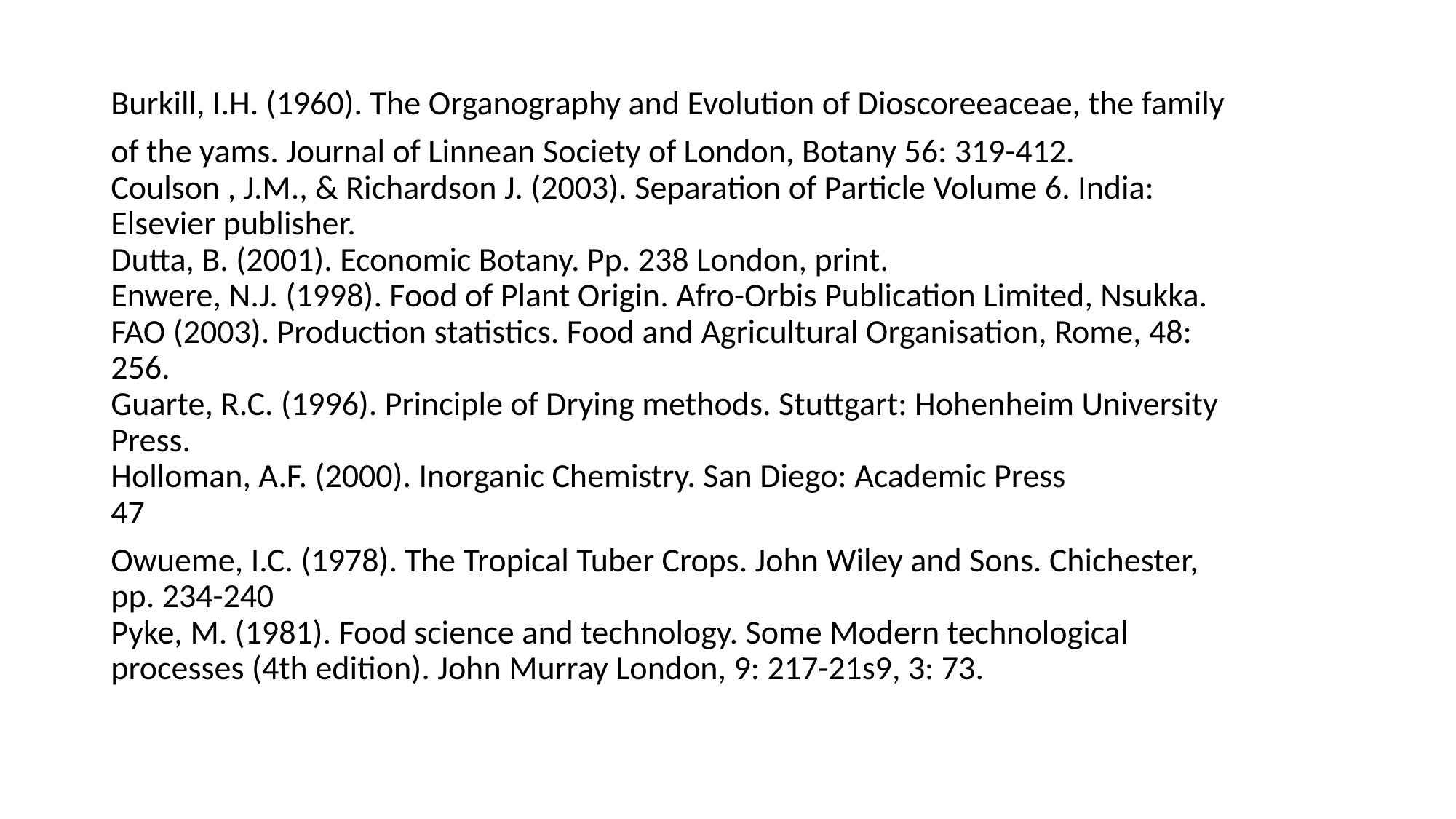

Burkill, I.H. (1960). The Organography and Evolution of Dioscoreeaceae, the family
of the yams. Journal of Linnean Society of London, Botany 56: 319-412.
Coulson , J.M., & Richardson J. (2003). Separation of Particle Volume 6. India:
Elsevier publisher.
Dutta, B. (2001). Economic Botany. Pp. 238 London, print.
Enwere, N.J. (1998). Food of Plant Origin. Afro-Orbis Publication Limited, Nsukka.
FAO (2003). Production statistics. Food and Agricultural Organisation, Rome, 48:
256.
Guarte, R.C. (1996). Principle of Drying methods. Stuttgart: Hohenheim University
Press.
Holloman, A.F. (2000). Inorganic Chemistry. San Diego: Academic Press
47
Owueme, I.C. (1978). The Tropical Tuber Crops. John Wiley and Sons. Chichester,
pp. 234-240
Pyke, M. (1981). Food science and technology. Some Modern technological
processes (4th edition). John Murray London, 9: 217-21s9, 3: 73.